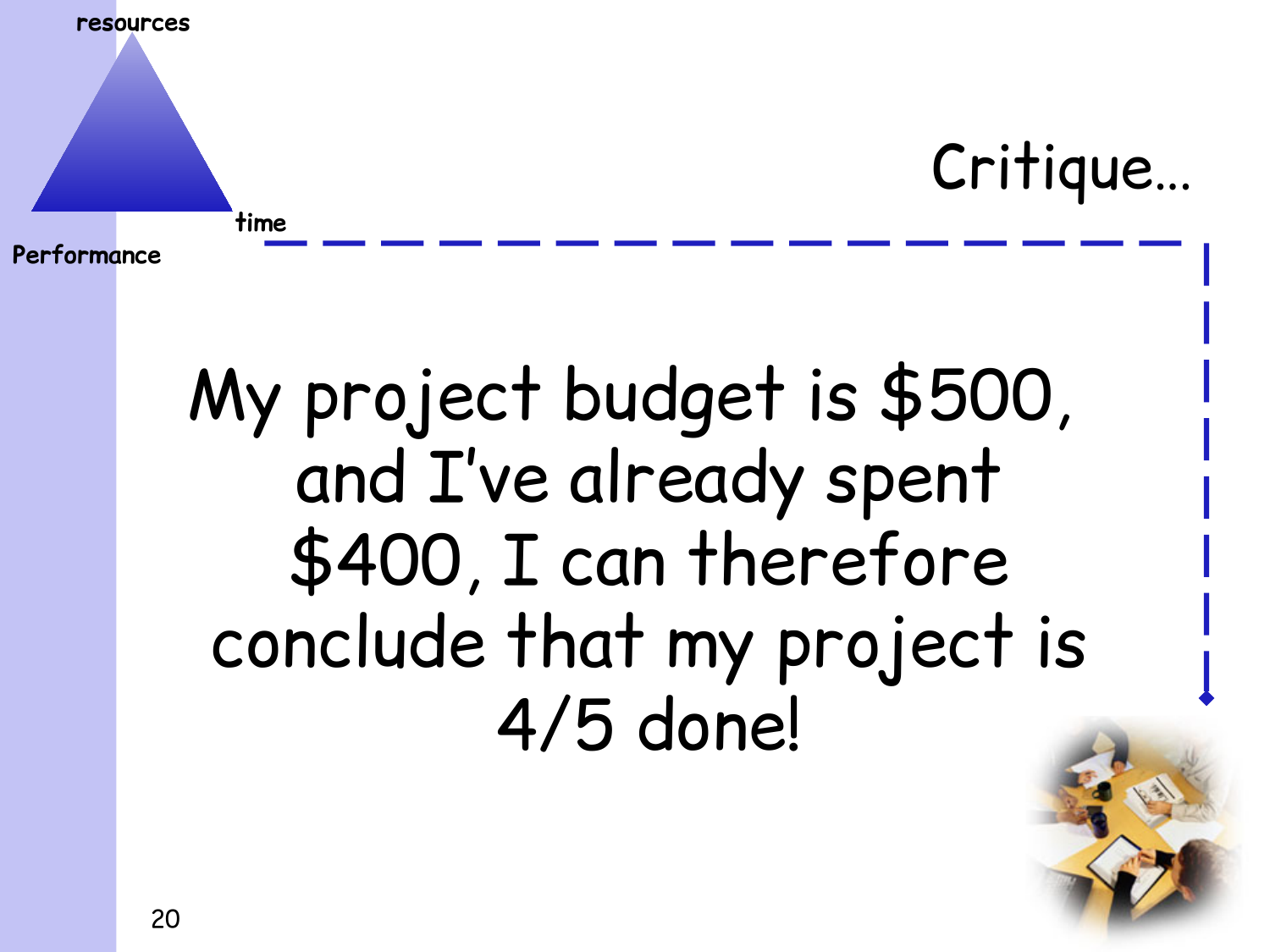

# Critique…

My project budget is $500, and I’ve already spent $400, I can therefore conclude that my project is 4/5 done!

20